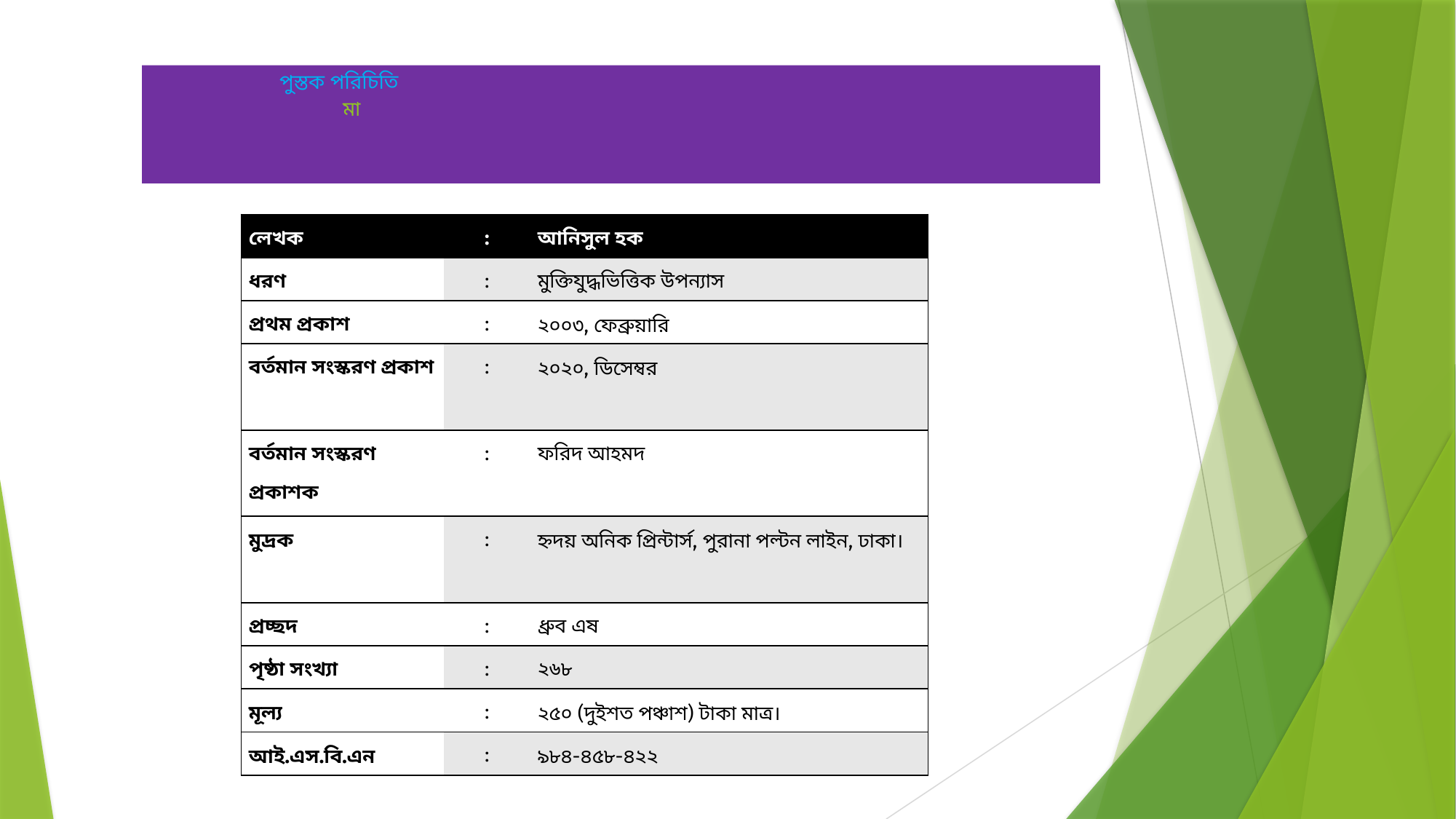

# পুস্তক পরিচিতি     মা
| লেখক | : | আনিসুল হক |
| --- | --- | --- |
| ধরণ | : | মুক্তিযুদ্ধভিত্তিক উপন্যাস |
| প্রথম প্রকাশ | : | ২০০৩, ফেব্রুয়ারি |
| বর্তমান সংস্করণ প্রকাশ | : | ২০২০, ডিসেম্বর |
| বর্তমান সংস্করণ প্রকাশক | : | ফরিদ আহমদ |
| মুদ্রক | : | হ্নদয় অনিক প্রিন্টার্স, পুরানা পল্টন লাইন, ঢাকা। |
| প্রচ্ছদ | : | ধ্রুব এষ |
| পৃষ্ঠা সংখ্যা | : | ২৬৮ |
| মূল্য | : | ২৫০ (দুইশত পঞ্চাশ) টাকা মাত্র। |
| আই.এস.বি.এন | : | ৯৮৪-৪৫৮-৪২২ |